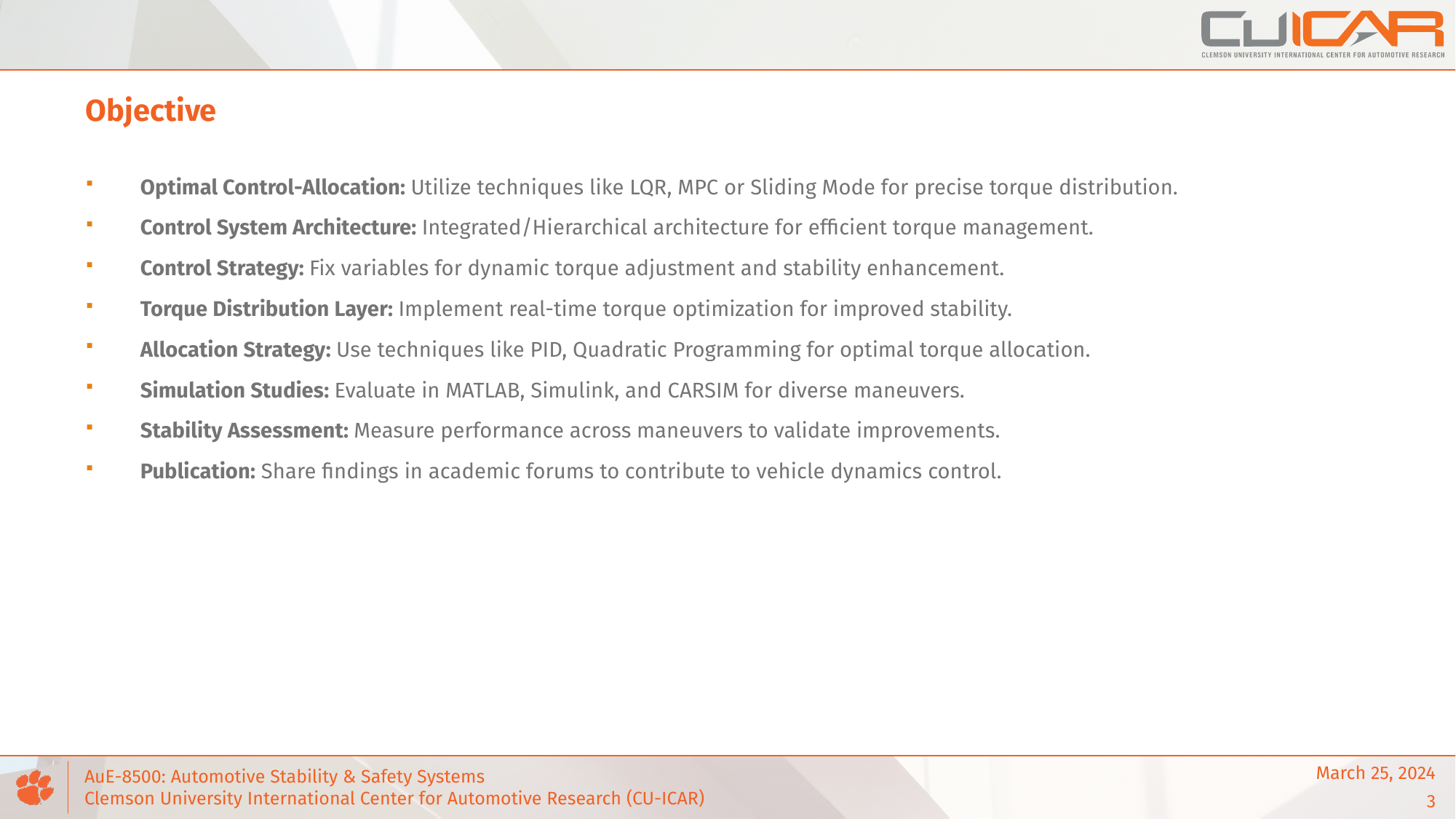

# Objective
Optimal Control-Allocation: Utilize techniques like LQR, MPC or Sliding Mode for precise torque distribution.
Control System Architecture: Integrated/Hierarchical architecture for efficient torque management.
Control Strategy: Fix variables for dynamic torque adjustment and stability enhancement.
Torque Distribution Layer: Implement real-time torque optimization for improved stability.
Allocation Strategy: Use techniques like PID, Quadratic Programming for optimal torque allocation.
Simulation Studies: Evaluate in MATLAB, Simulink, and CARSIM for diverse maneuvers.
Stability Assessment: Measure performance across maneuvers to validate improvements.
Publication: Share findings in academic forums to contribute to vehicle dynamics control.
March 25, 2024
3